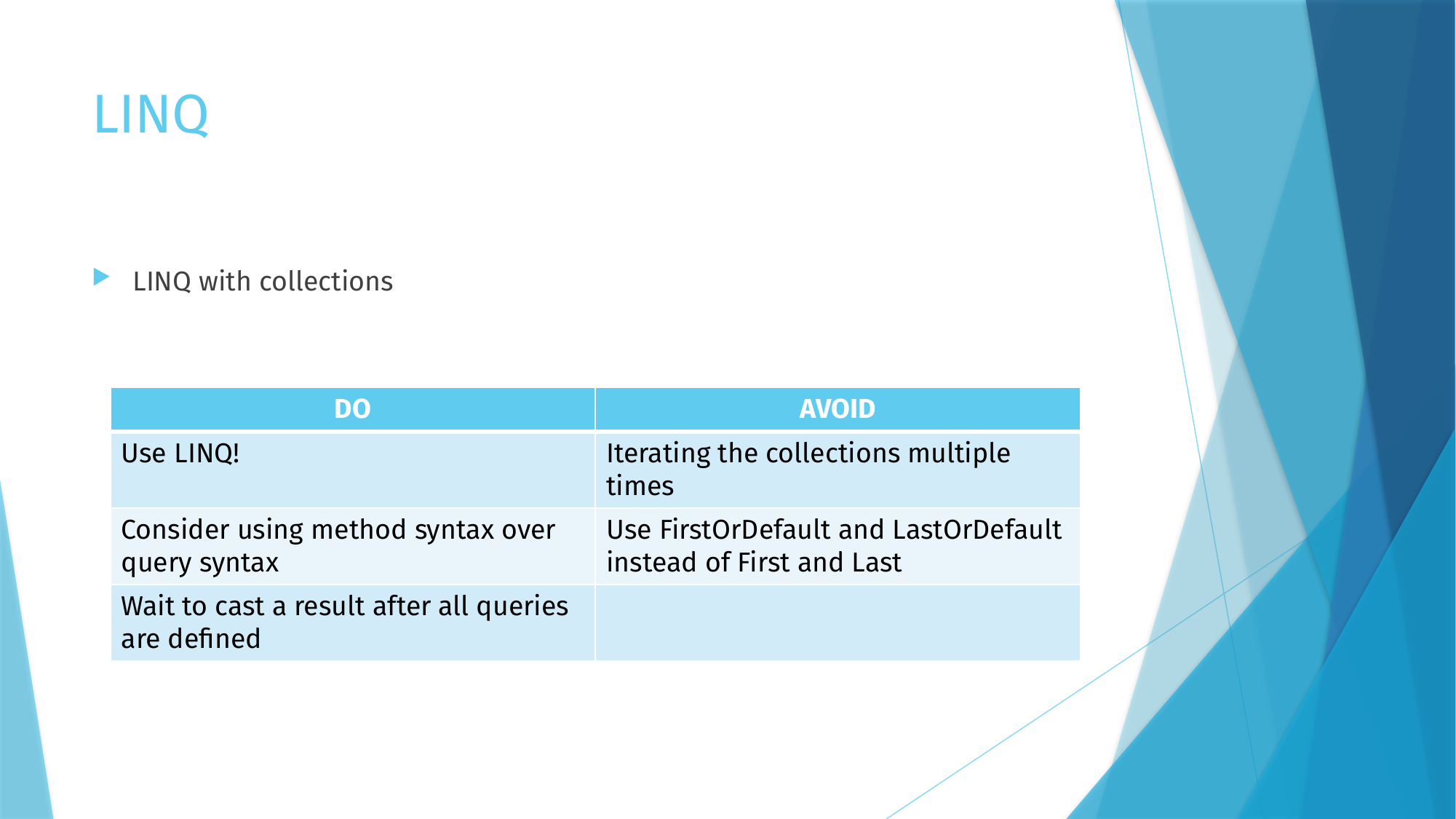

# LINQ
LINQ with collections
| DO | AVOID |
| --- | --- |
| Use LINQ! | Iterating the collections multiple times |
| Consider using method syntax over query syntax | Use FirstOrDefault and LastOrDefault instead of First and Last |
| Wait to cast a result after all queries are defined |  |